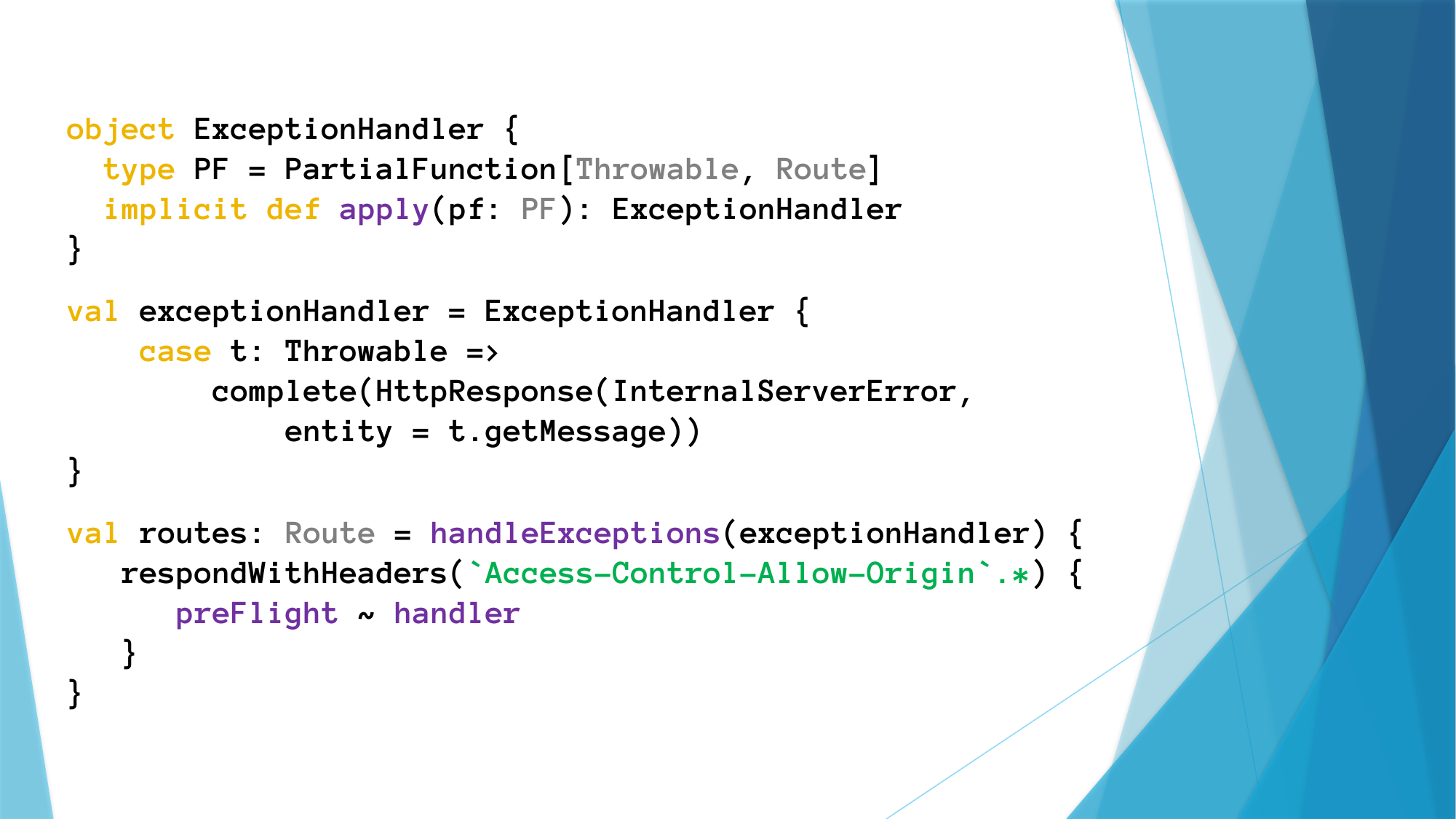

object ExceptionHandler {
  type PF = PartialFunction[Throwable, Route]
  implicit def apply(pf: PF): ExceptionHandler
}

val exceptionHandler = ExceptionHandler {
    case t: Throwable =>
        complete(HttpResponse(InternalServerError,
            entity = t.getMessage))
}

val routes: Route = handleExceptions(exceptionHandler) {
   respondWithHeaders(`Access-Control-Allow-Origin`.*) {
      preFlight ~ handler
   }
}